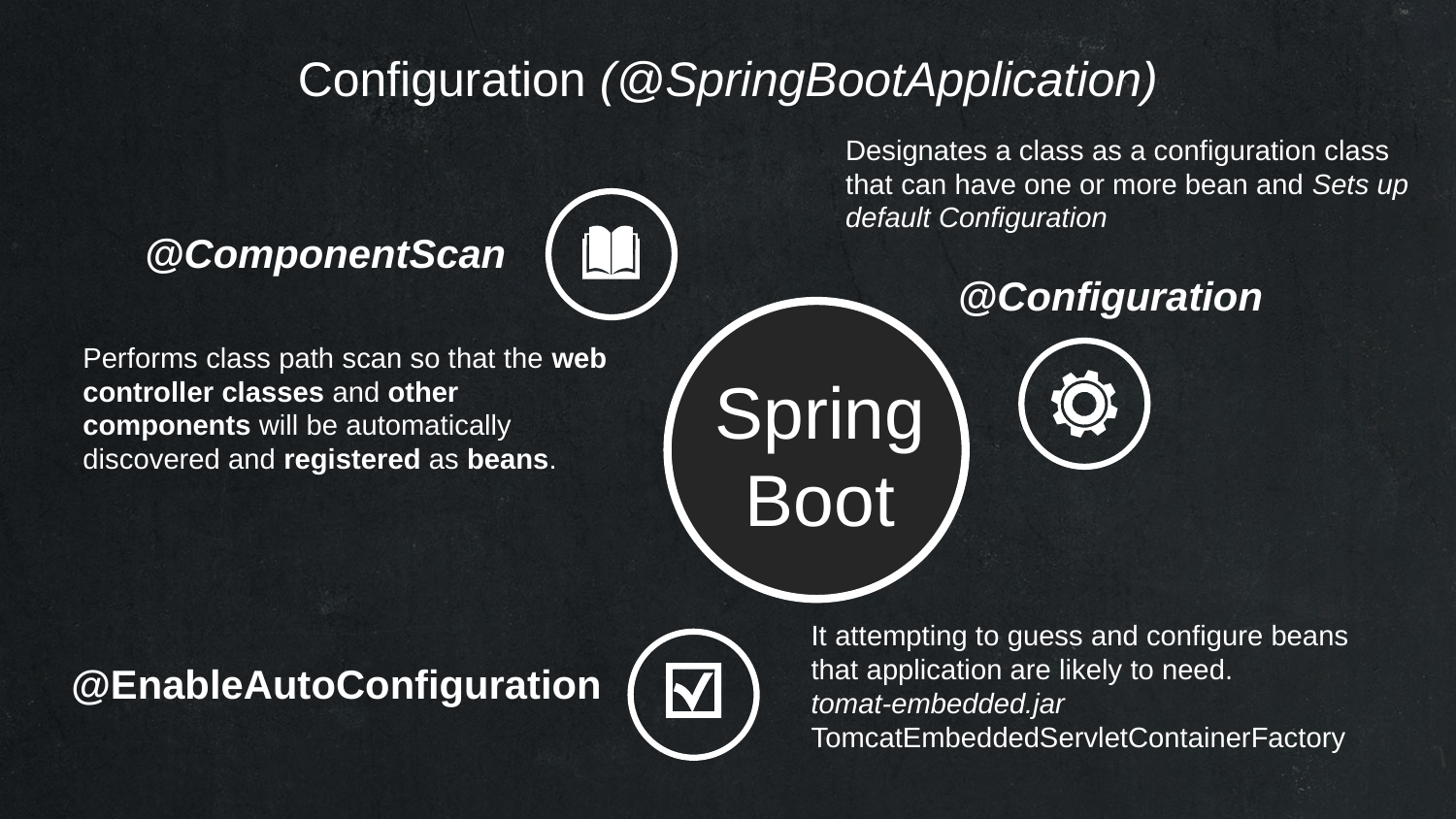

Configuration (@SpringBootApplication)
Designates a class as a configuration class
that can have one or more bean and Sets up default Configuration

@ComponentScan

@Configuration

Performs class path scan so that the web controller classes and other components will be automatically discovered and registered as beans.

Spring
Boot

It attempting to guess and configure beans that application are likely to need.
tomat-embedded.jar 
TomcatEmbeddedServletContainerFactory

@EnableAutoConfiguration